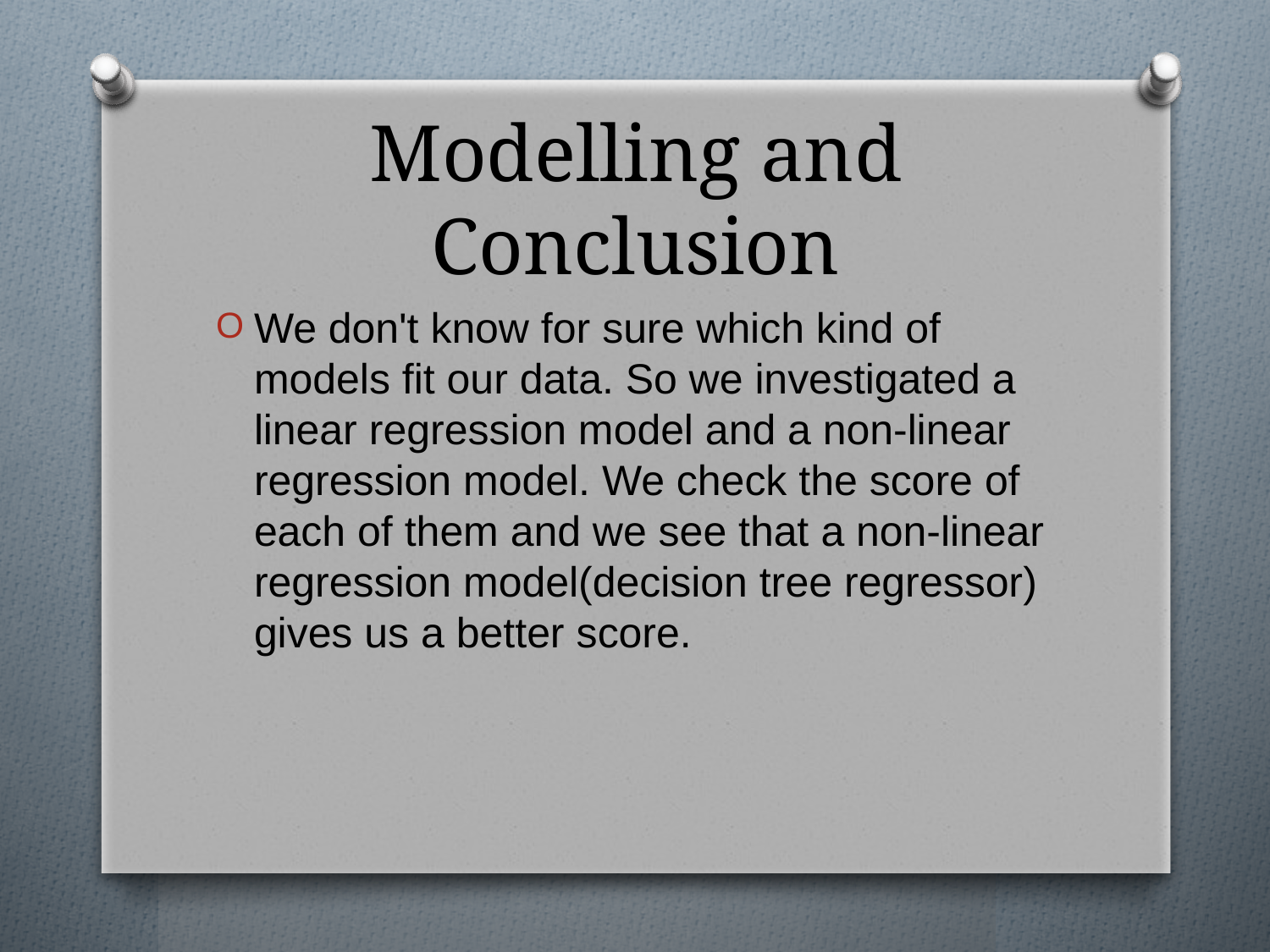

# Modelling and Conclusion
We don't know for sure which kind of models fit our data. So we investigated a linear regression model and a non-linear regression model. We check the score of each of them and we see that a non-linear regression model(decision tree regressor) gives us a better score.